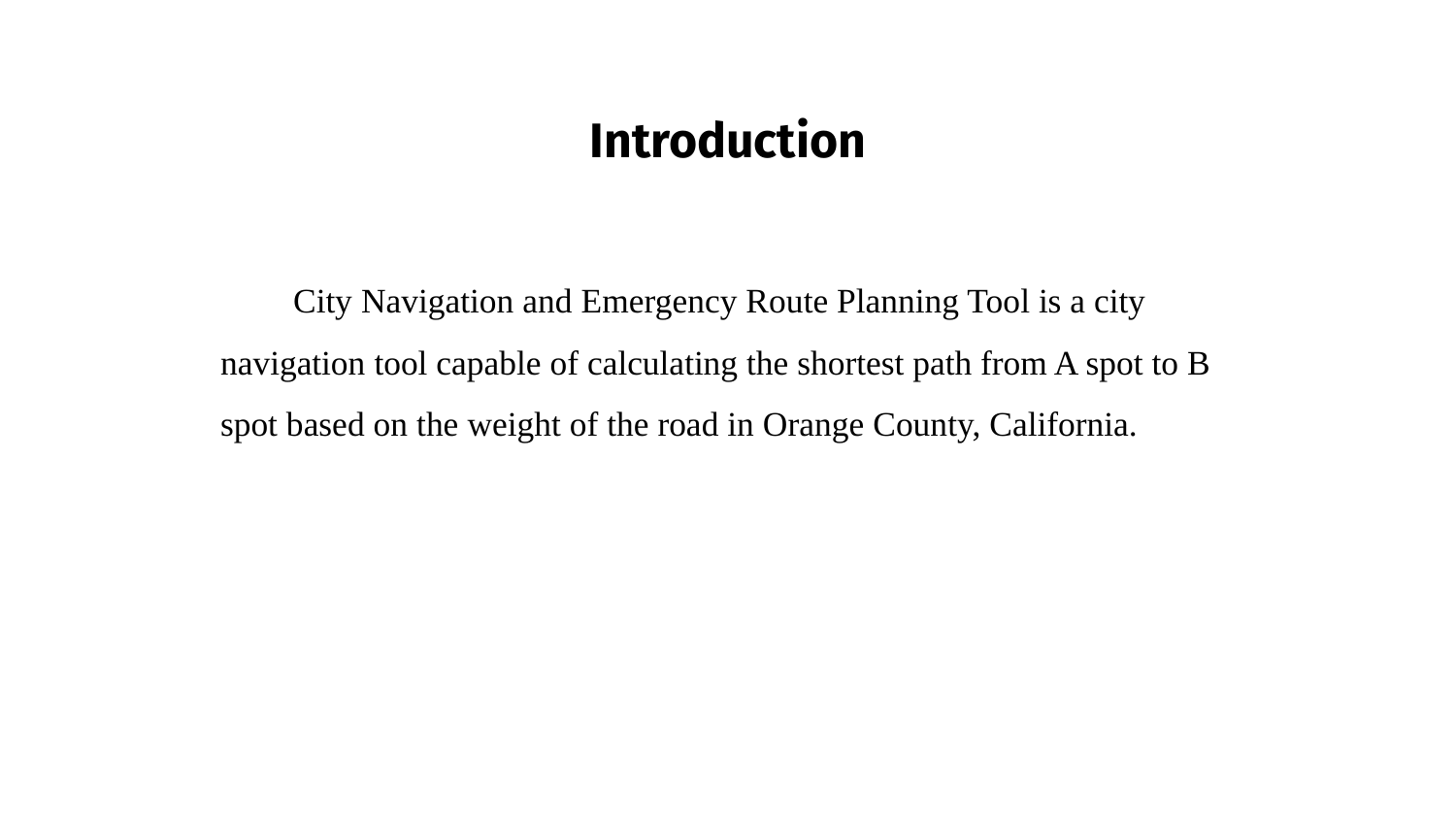

# Introduction

City Navigation and Emergency Route Planning Tool is a city navigation tool capable of calculating the shortest path from A spot to B spot based on the weight of the road in Orange County, California.